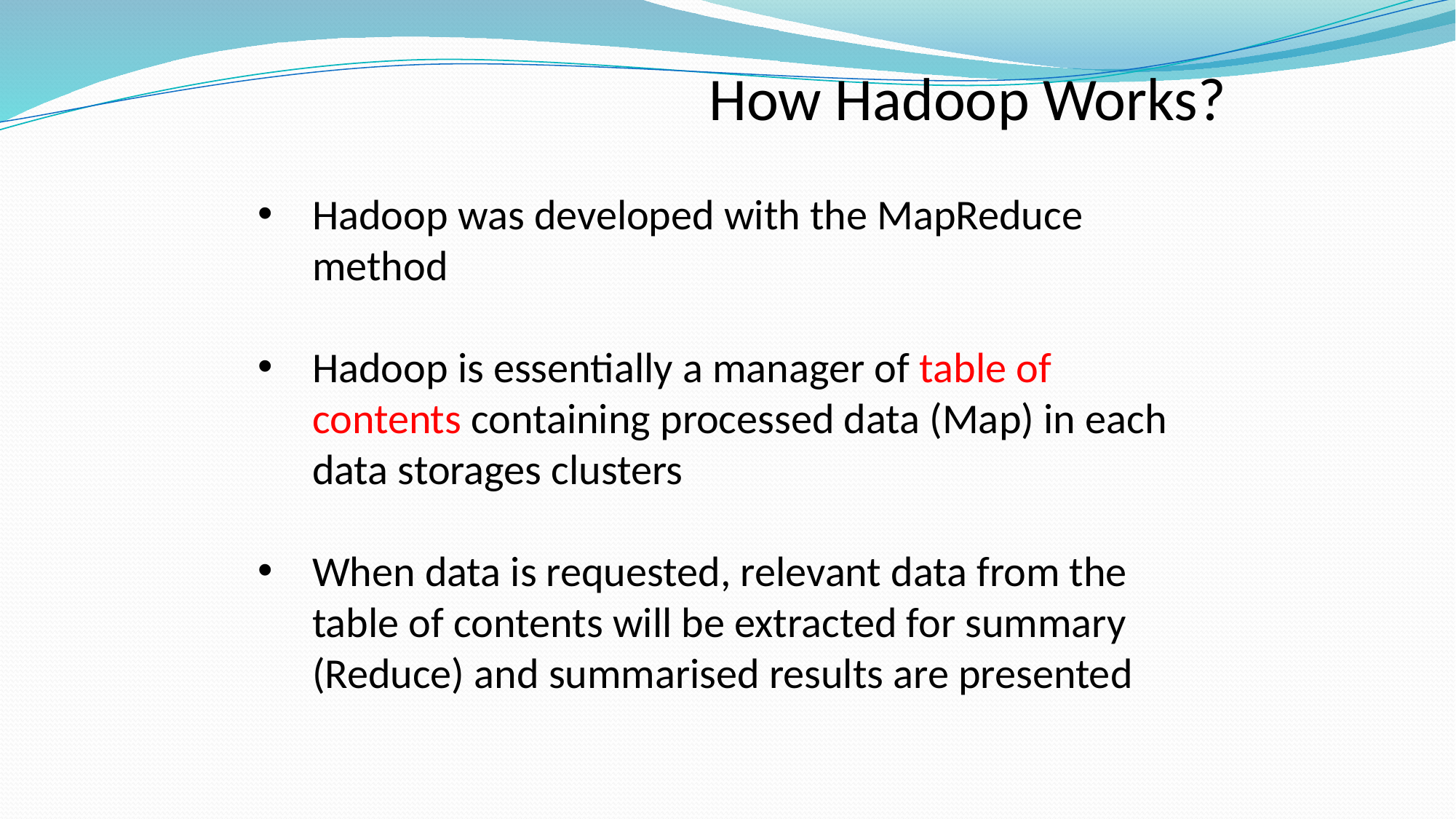

How Hadoop Works?
Hadoop was developed with the MapReduce method

Hadoop is essentially a manager of table of contents containing processed data (Map) in each data storages clusters

When data is requested, relevant data from the table of contents will be extracted for summary (Reduce) and summarised results are presented